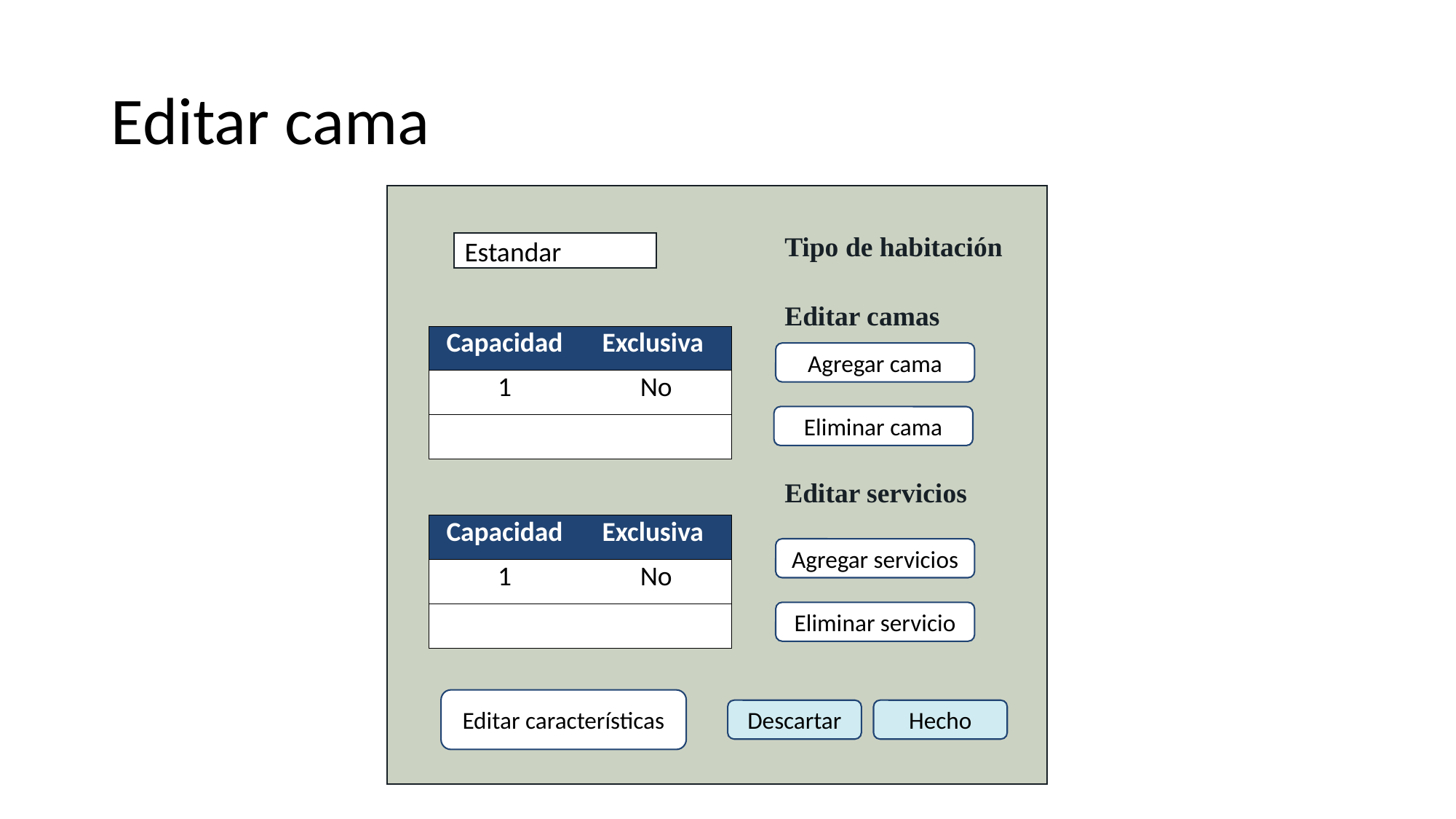

# Editar cama

Tipo de habitación
Estandar
Editar camas
| Capacidad | Exclusiva |
| --- | --- |
| 1 | No |
|  |  |
Agregar cama
Eliminar cama
Editar servicios
| Capacidad | Exclusiva |
| --- | --- |
| 1 | No |
|  |  |
Agregar servicios
Eliminar servicio
Editar características
Hecho
Descartar